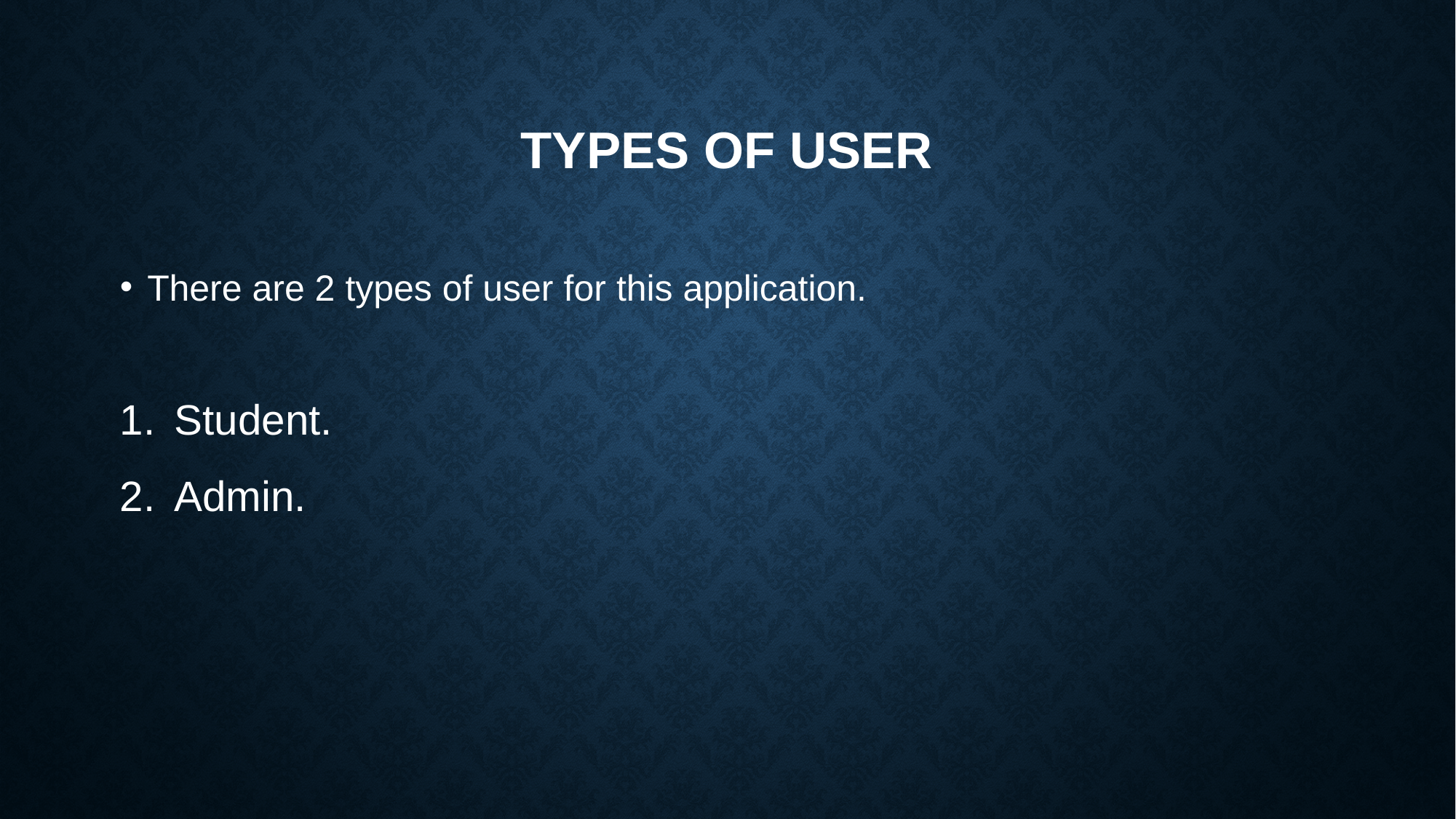

# Types of user
There are 2 types of user for this application.

Student.
Admin.